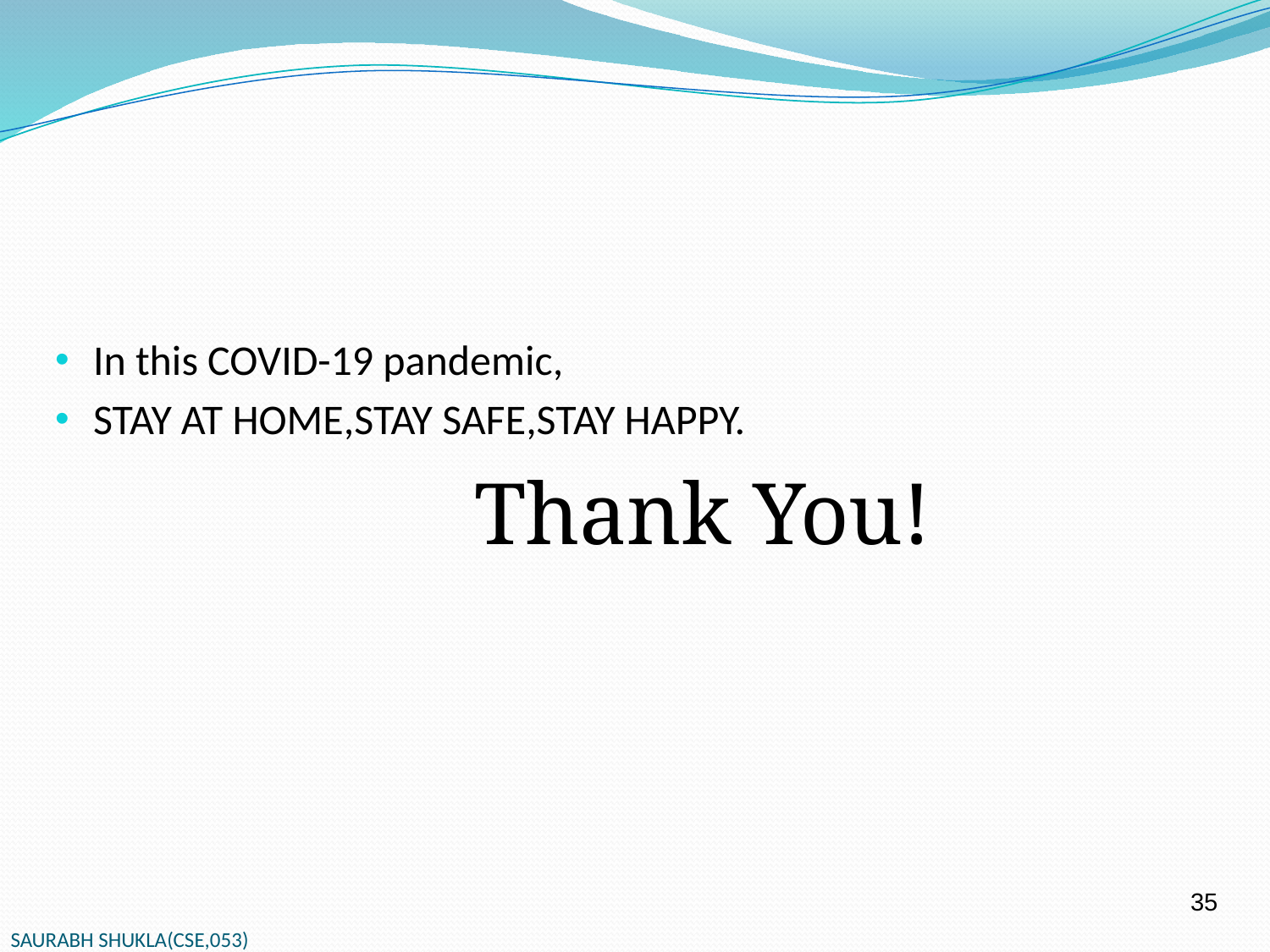

In this COVID-19 pandemic,
STAY AT HOME,STAY SAFE,STAY HAPPY.
				Thank You!

35
SAURABH SHUKLA(CSE,053)